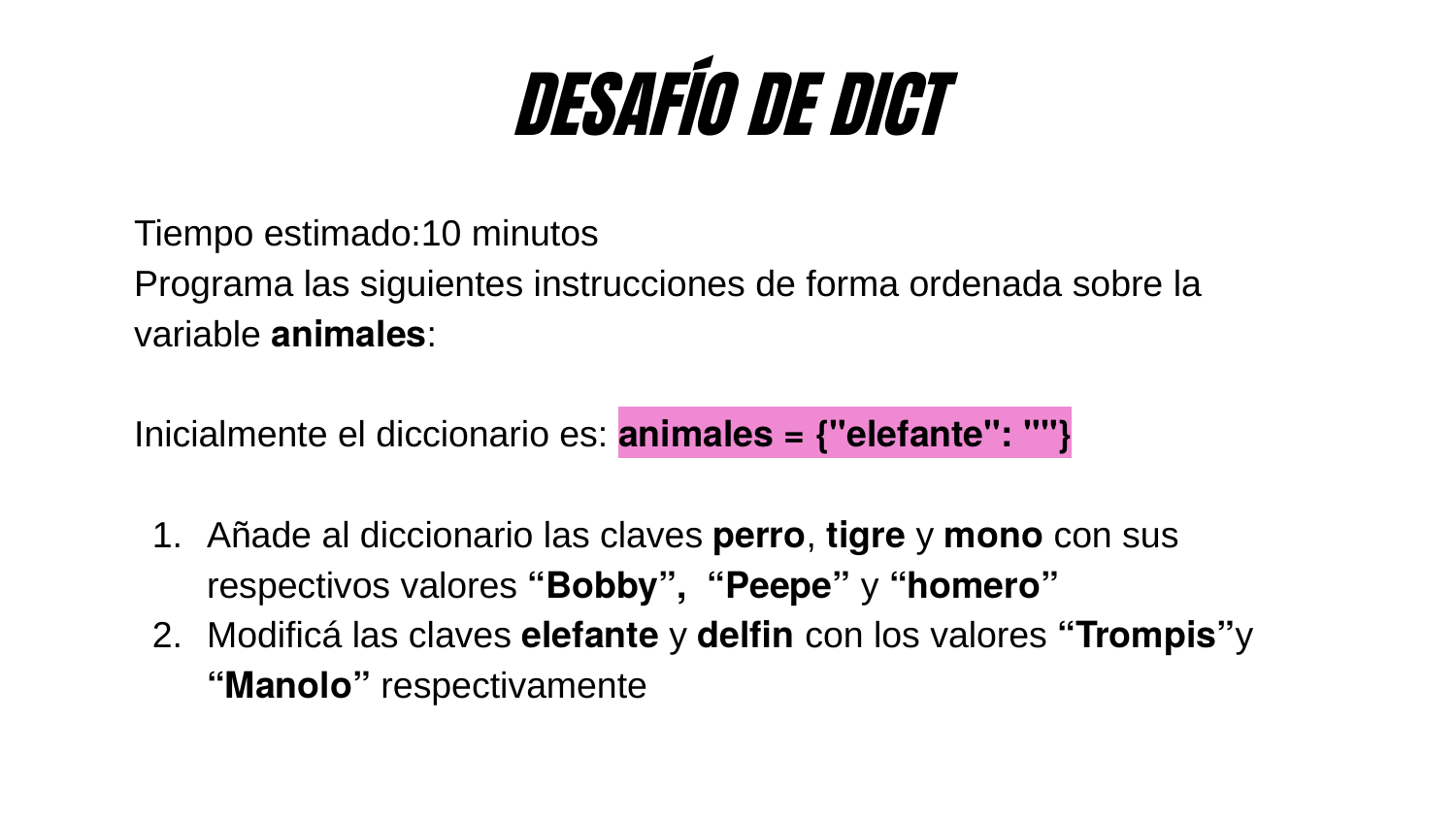

DESAFÍO DE DICT
Tiempo estimado:10 minutos
Programa las siguientes instrucciones de forma ordenada sobre la variable animales:

Inicialmente el diccionario es: animales = {"elefante": ""}

Añade al diccionario las claves perro, tigre y mono con sus respectivos valores “Bobby”,  “Peepe” y “homero”
Modificá las claves elefante y delfin con los valores “Trompis”y “Manolo” respectivamente